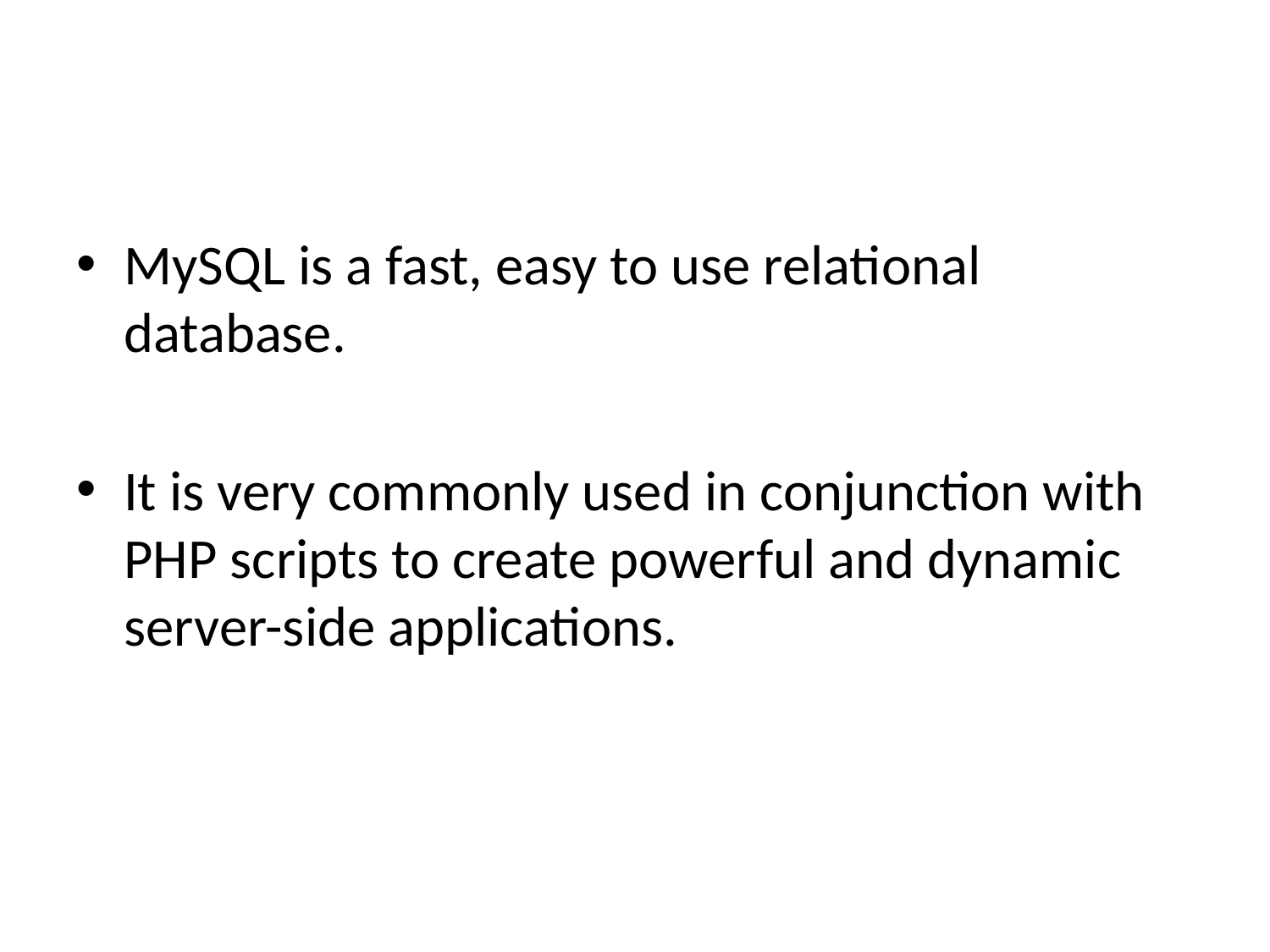

#
MySQL is a fast, easy to use relational database.

It is very commonly used in conjunction with PHP scripts to create powerful and dynamic server-side applications.